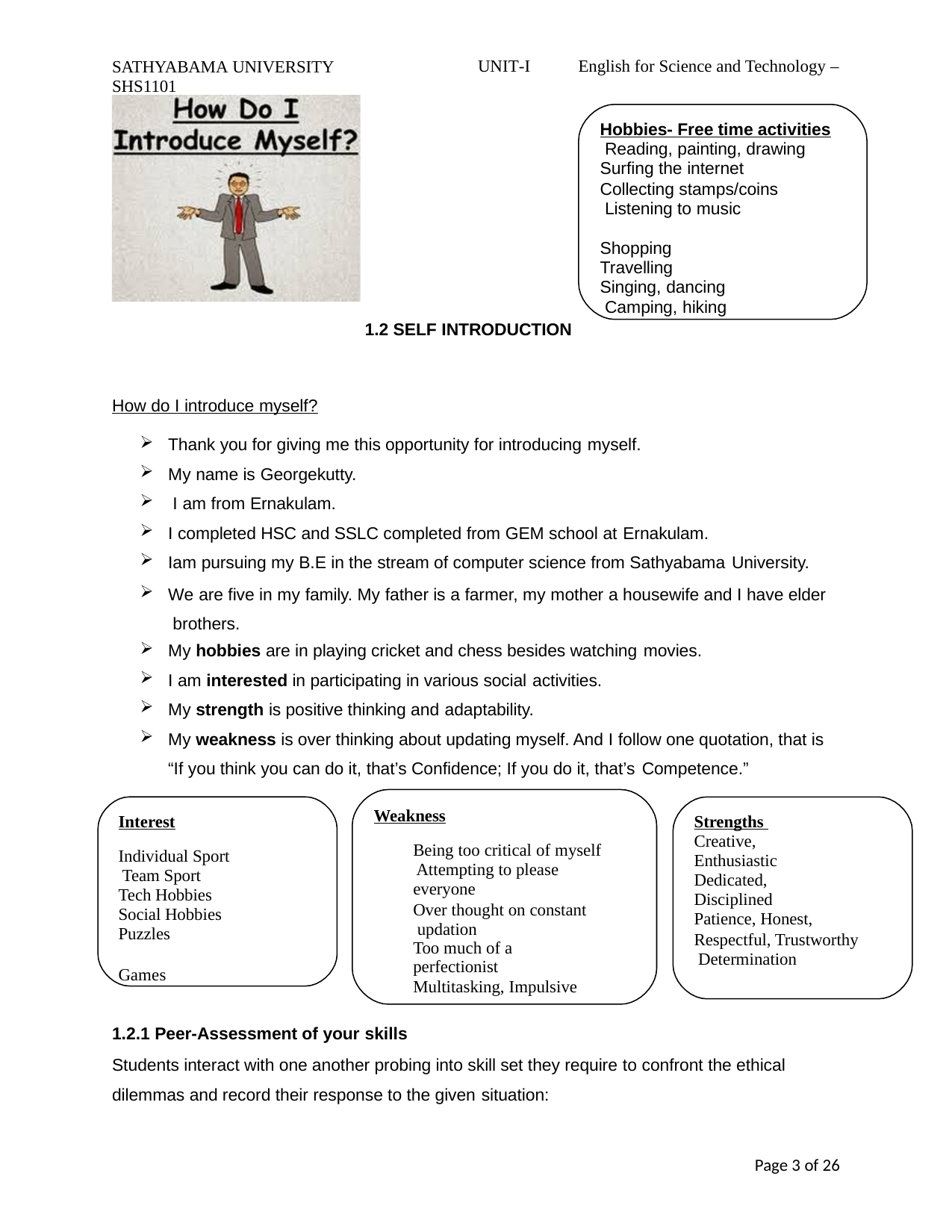

SATHYABAMA UNIVERSITY  SHS1101
UNIT-I
English for Science and Technology –

Hobbies- Free time activities  Reading, painting, drawing  Surfing the internet
Collecting stamps/coins  Listening to music

Shopping  Travelling  Singing, dancing  Camping, hiking
1.2 SELF INTRODUCTION
How do I introduce myself?

Thank you for giving me this opportunity for introducing myself.
My name is Georgekutty.
I am from Ernakulam.
I completed HSC and SSLC completed from GEM school at Ernakulam.
Iam pursuing my B.E in the stream of computer science from Sathyabama University.
We are five in my family. My father is a farmer, my mother a housewife and I have elder  brothers.
My hobbies are in playing cricket and chess besides watching movies.
I am interested in participating in various social activities.
My strength is positive thinking and adaptability.
My weakness is over thinking about updating myself. And I follow one quotation, that is  “If you think you can do it, that’s Confidence; If you do it, that’s Competence.”

Weakness
Interest
Strengths  Creative,  Enthusiastic  Dedicated,  Disciplined  Patience, Honest,
Respectful, Trustworthy  Determination
Being too critical of myself  Attempting to please  everyone
Over thought on constant  updation
Too much of a perfectionist
Multitasking, Impulsive
Individual Sport  Team Sport  Tech Hobbies  Social Hobbies  Puzzles
Games
1.2.1 Peer-Assessment of your skills
Students interact with one another probing into skill set they require to confront the ethical  dilemmas and record their response to the given situation:
Page 3 of 26